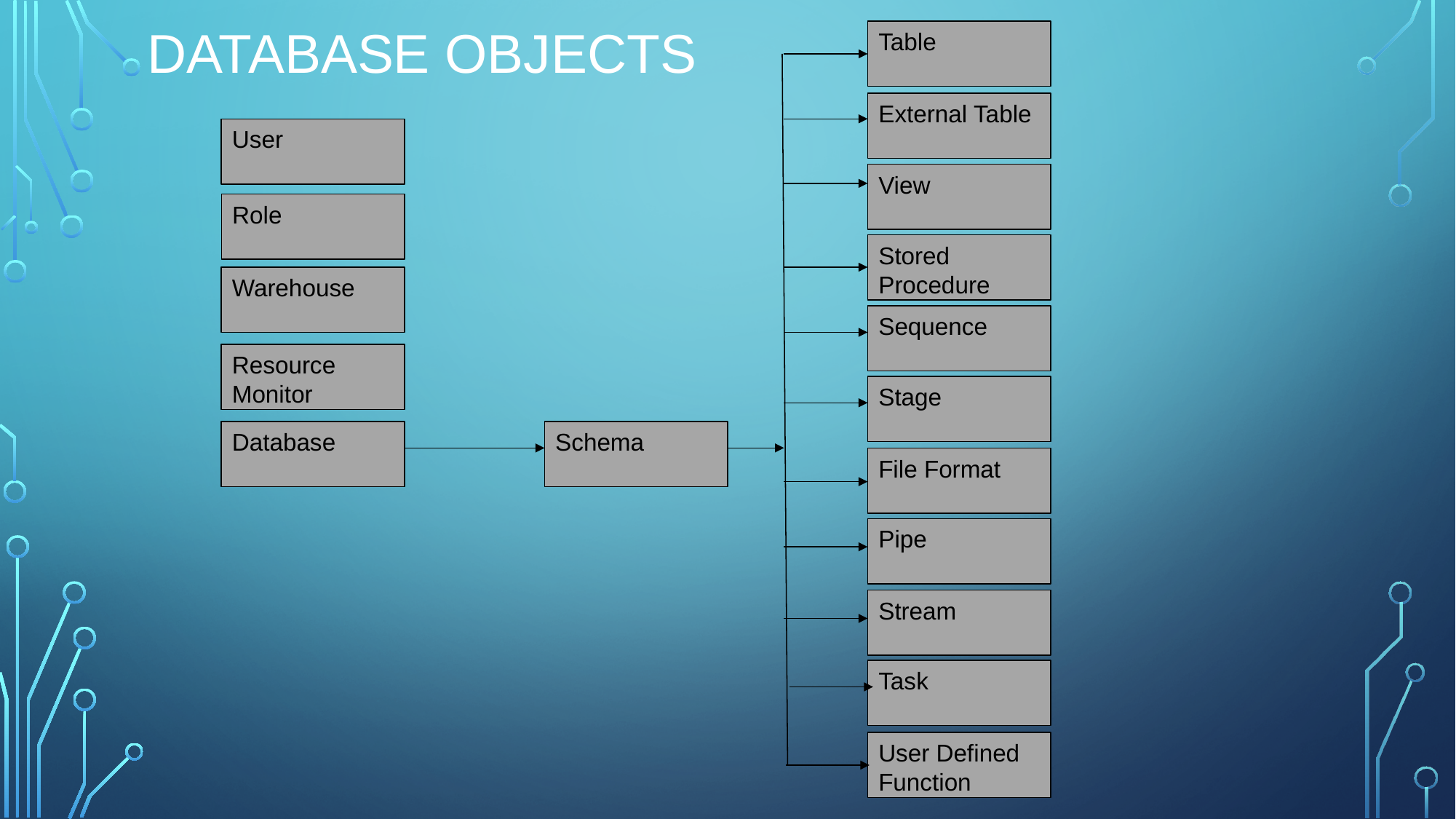

Database Objects
Table
User
View
Role
Stored
Procedure
Warehouse
Sequence
Resource Monitor
Stage
Database
Schema
File Format
Pipe
Stream
Task
User Defined
Function
External Table